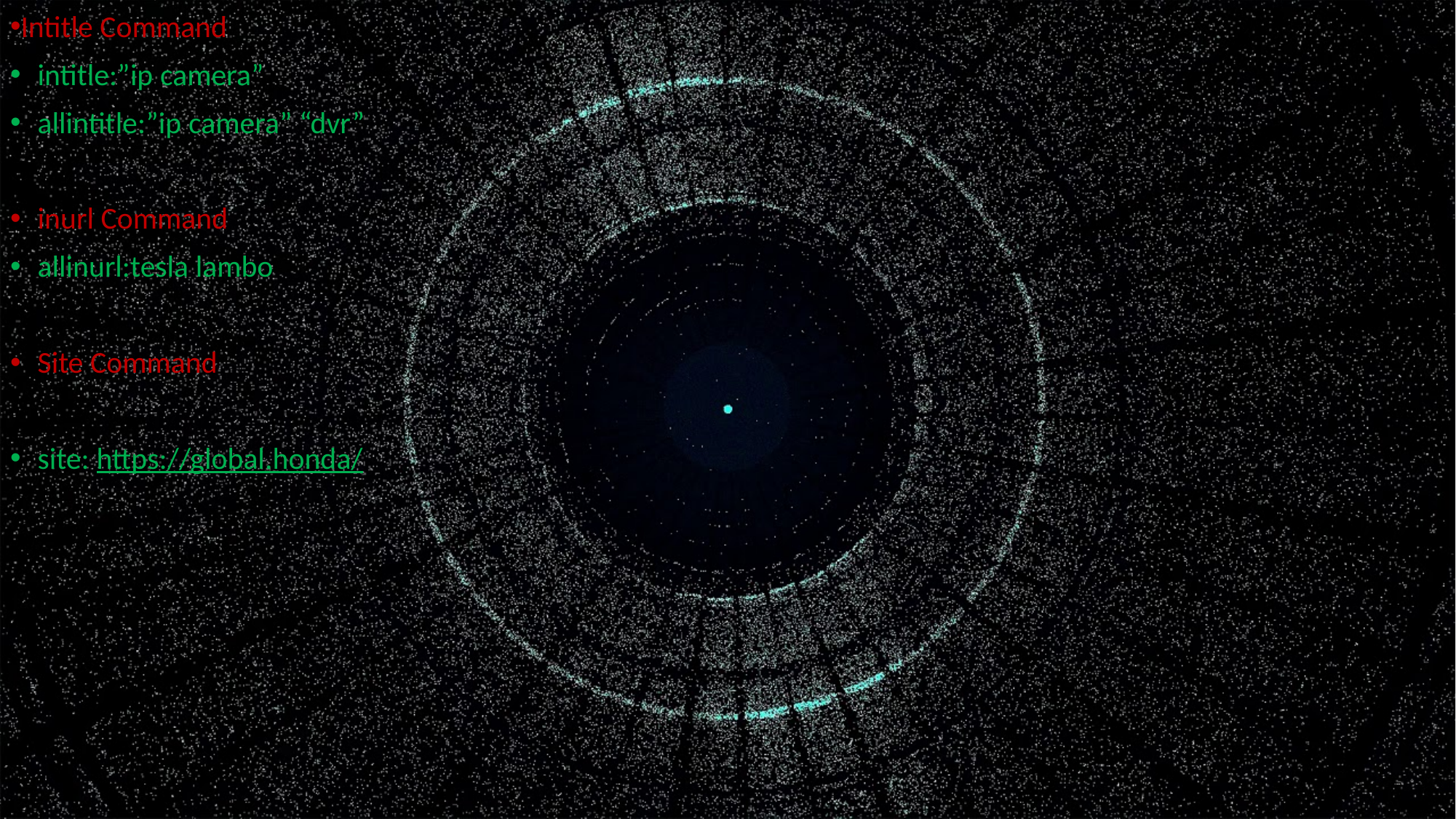

Intitle Command
intitle:”ip camera”
allintitle:”ip camera” “dvr”

inurl Command
allinurl:tesla lambo

Site Command

site: https://global.honda/